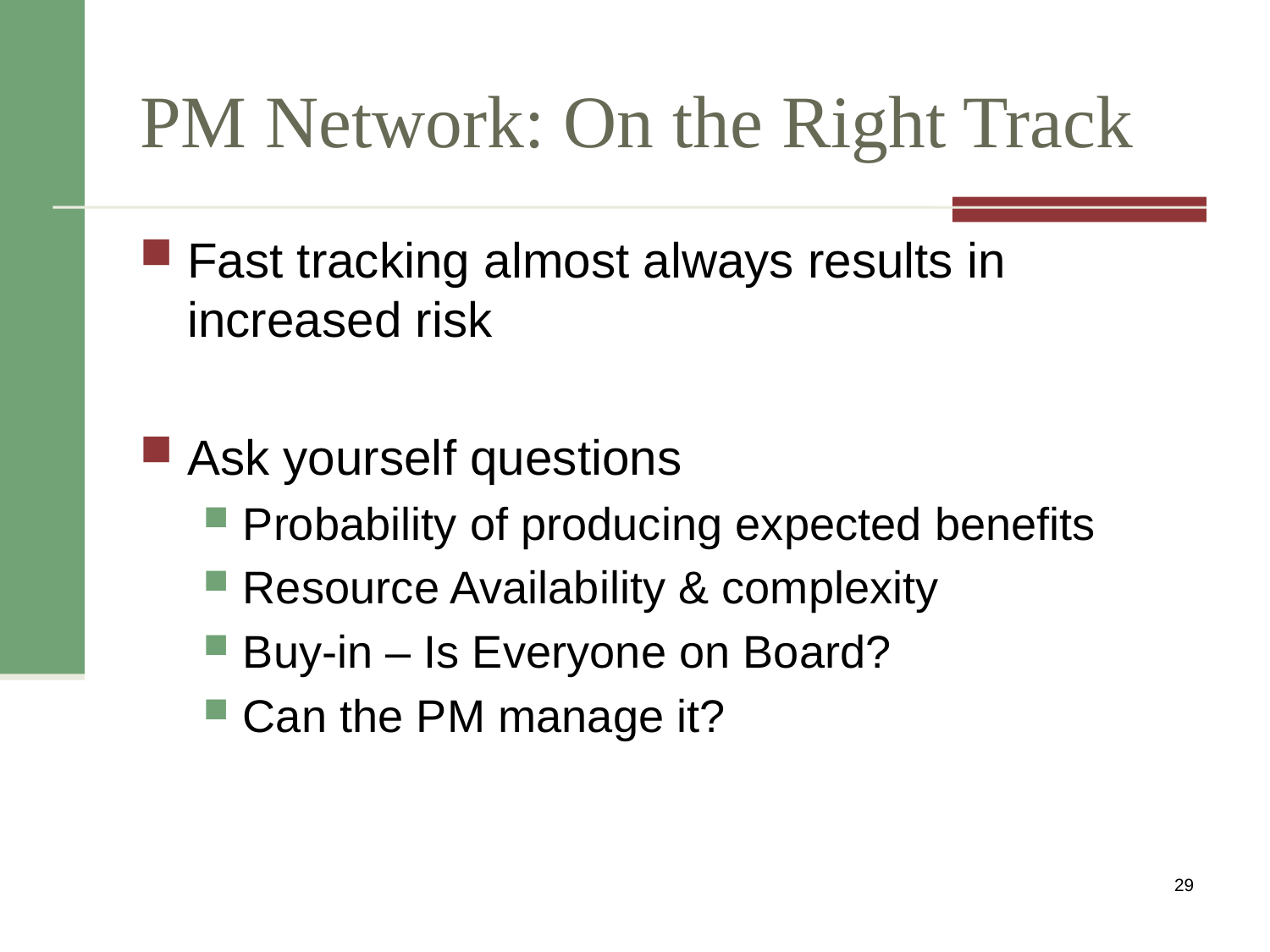

# PM Network: On the Right Track
Fast tracking almost always results in increased risk

Ask yourself questions
Probability of producing expected benefits
Resource Availability & complexity
Buy-in – Is Everyone on Board?
Can the PM manage it?
29